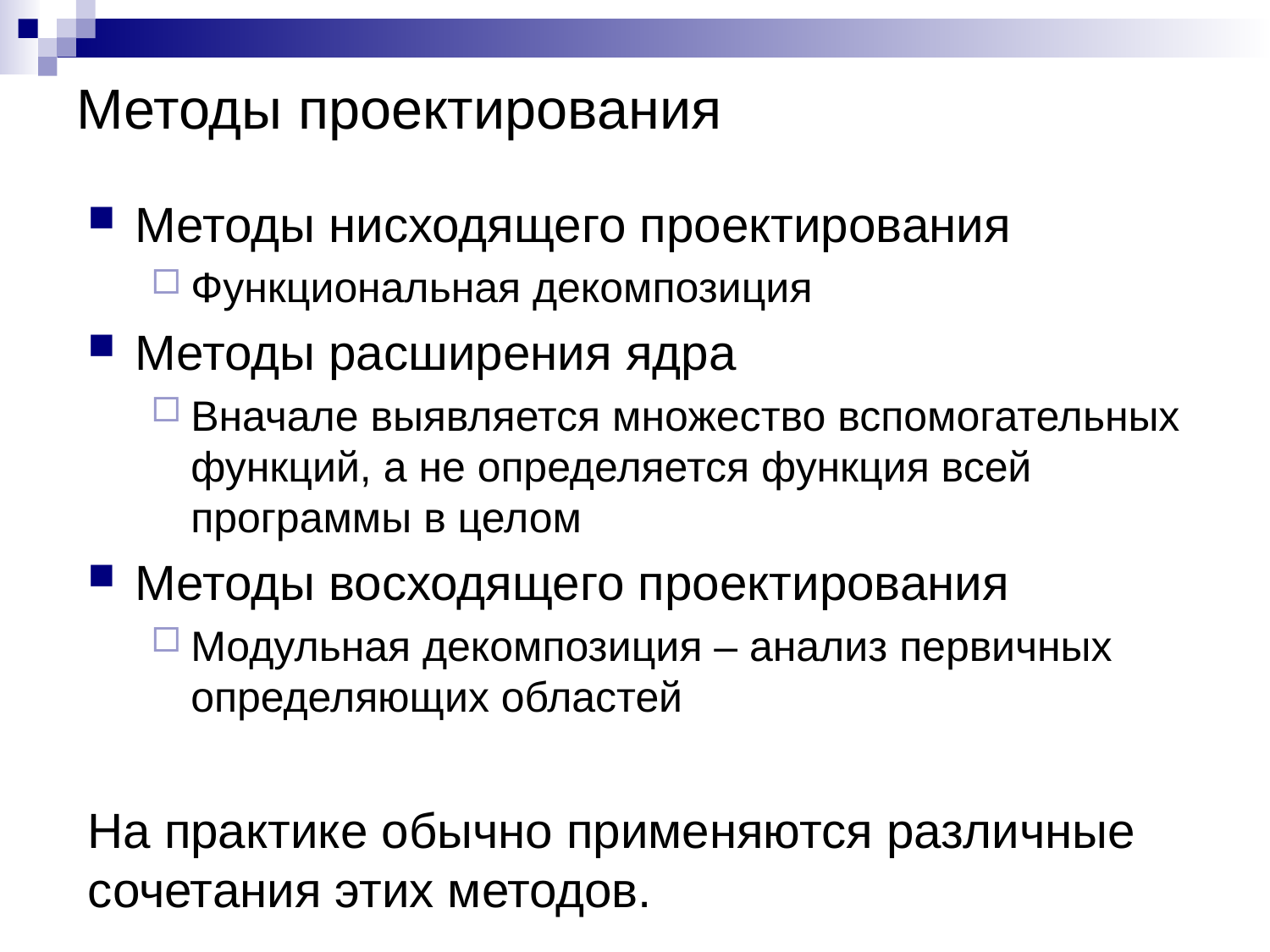

# Методы проектирования
Методы нисходящего проектирования
Функциональная декомпозиция
Методы расширения ядра
Вначале выявляется множество вспомогательных функций, а не определяется функция всей программы в целом
Методы восходящего проектирования
Модульная декомпозиция – анализ первичных определяющих областей

На практике обычно применяются различные сочетания этих методов.